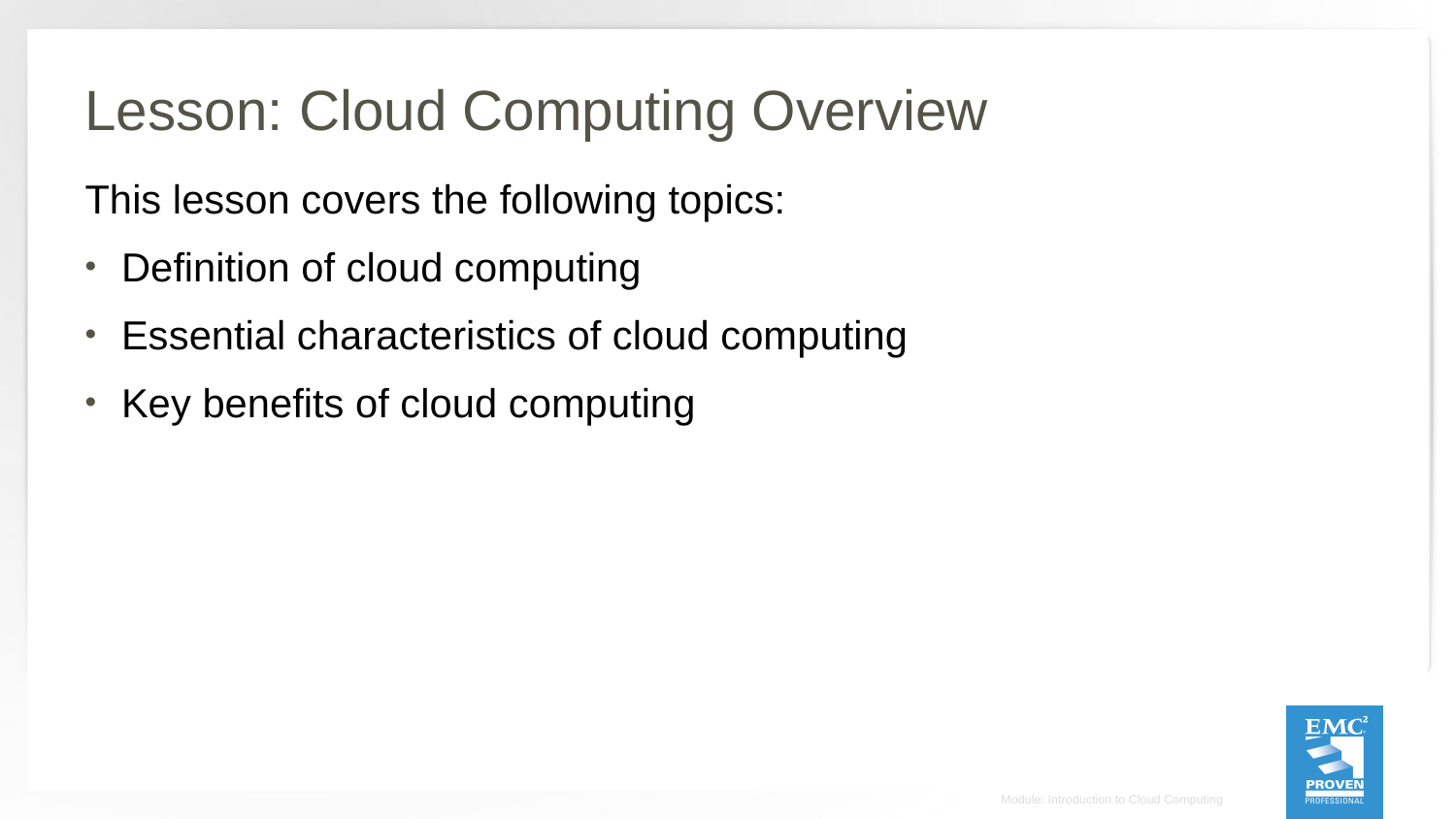

# Lesson: Cloud Computing Overview
This lesson covers the following topics:
Definition of cloud computing
Essential characteristics of cloud computing
Key benefits of cloud computing
Module: Introduction to Cloud Computing